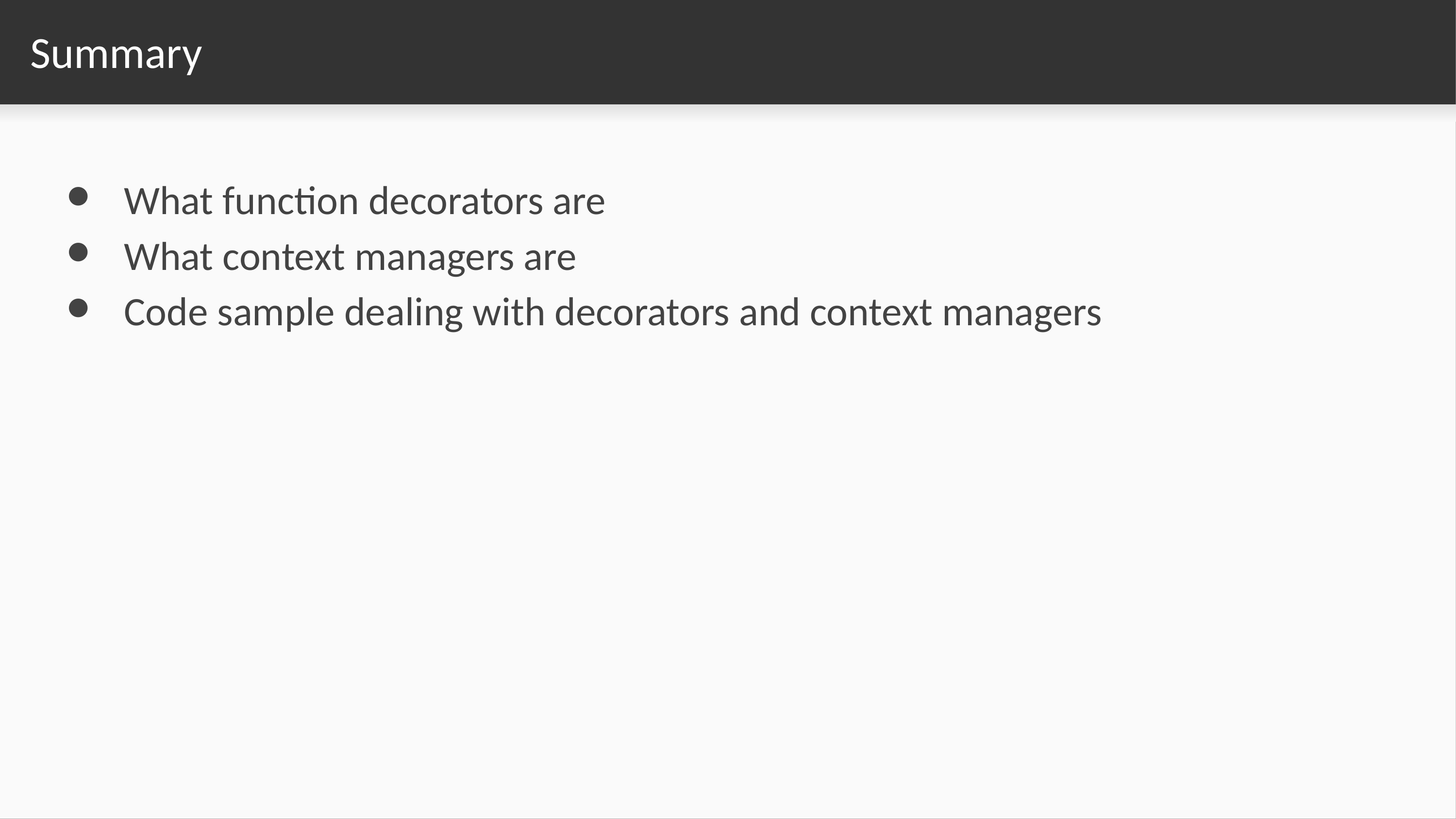

# Summary
What function decorators are
What context managers are
Code sample dealing with decorators and context managers